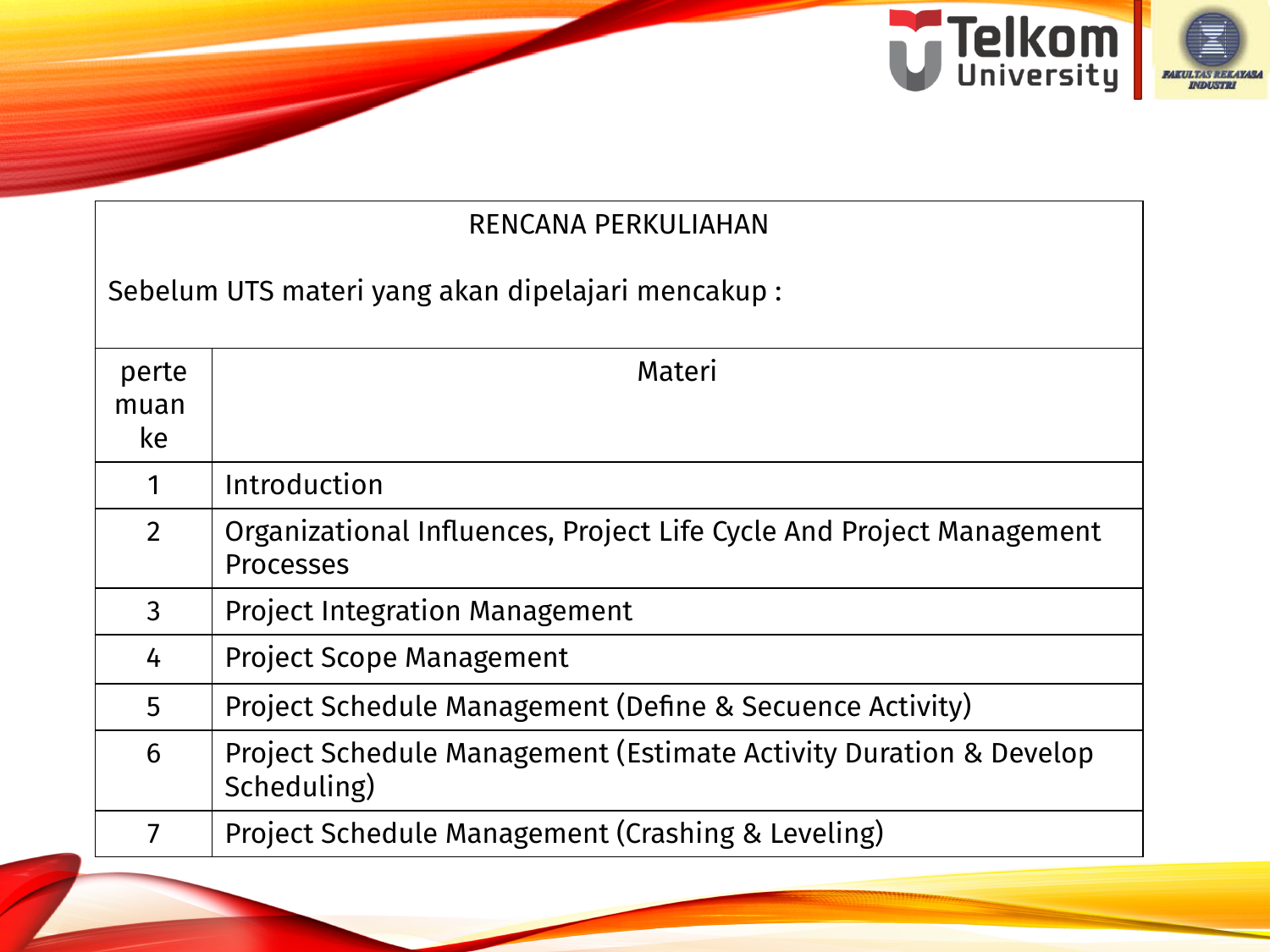

| RENCANA PERKULIAHAN Sebelum UTS materi yang akan dipelajari mencakup : |  |
| --- | --- |
| pertemuan ke | Materi |
| 1 | Introduction |
| 2 | Organizational Influences, Project Life Cycle And Project Management Processes |
| 3 | Project Integration Management |
| 4 | Project Scope Management |
| 5 | Project Schedule Management (Define & Secuence Activity) |
| 6 | Project Schedule Management (Estimate Activity Duration & Develop Scheduling) |
| 7 | Project Schedule Management (Crashing & Leveling) |